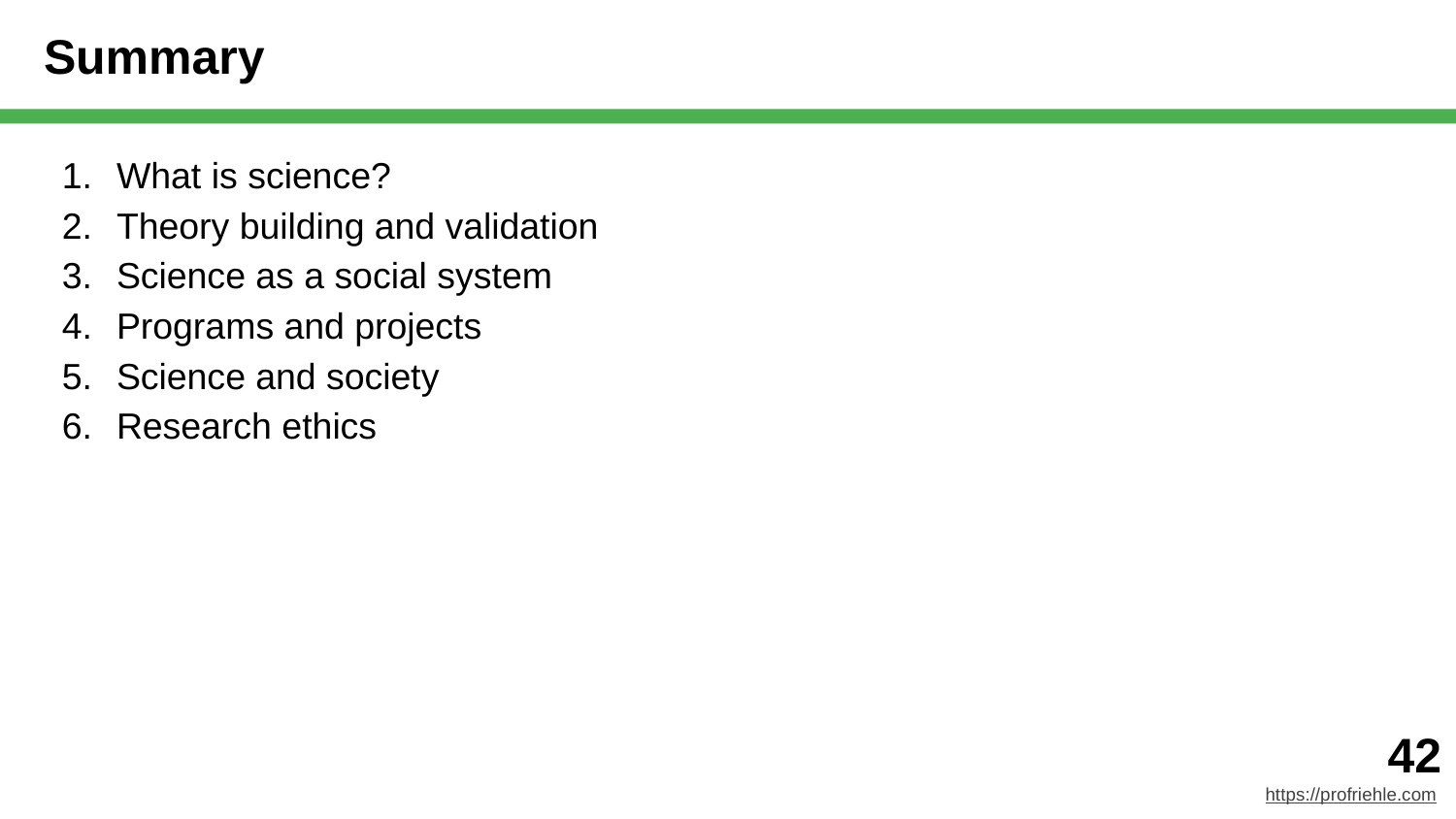

# Summary
What is science?
Theory building and validation
Science as a social system
Programs and projects
Science and society
Research ethics

42
https://profriehle.com